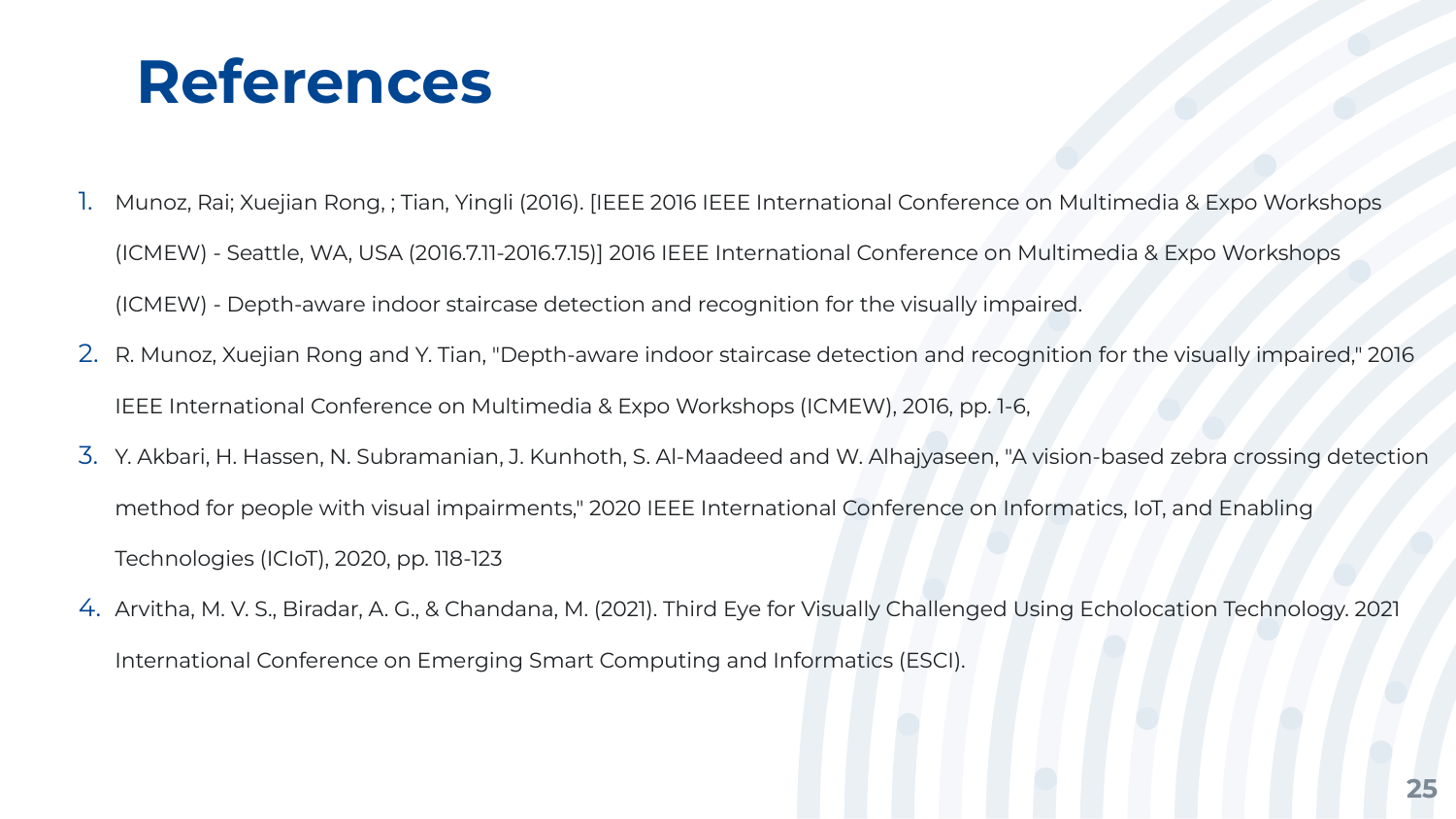

# References
Munoz, Rai; Xuejian Rong, ; Tian, Yingli (2016). [IEEE 2016 IEEE International Conference on Multimedia & Expo Workshops (ICMEW) - Seattle, WA, USA (2016.7.11-2016.7.15)] 2016 IEEE International Conference on Multimedia & Expo Workshops (ICMEW) - Depth-aware indoor staircase detection and recognition for the visually impaired.
R. Munoz, Xuejian Rong and Y. Tian, "Depth-aware indoor staircase detection and recognition for the visually impaired," 2016 IEEE International Conference on Multimedia & Expo Workshops (ICMEW), 2016, pp. 1-6,
Y. Akbari, H. Hassen, N. Subramanian, J. Kunhoth, S. Al-Maadeed and W. Alhajyaseen, "A vision-based zebra crossing detection method for people with visual impairments," 2020 IEEE International Conference on Informatics, IoT, and Enabling Technologies (ICIoT), 2020, pp. 118-123
Arvitha, M. V. S., Biradar, A. G., & Chandana, M. (2021). Third Eye for Visually Challenged Using Echolocation Technology. 2021 International Conference on Emerging Smart Computing and Informatics (ESCI).
25